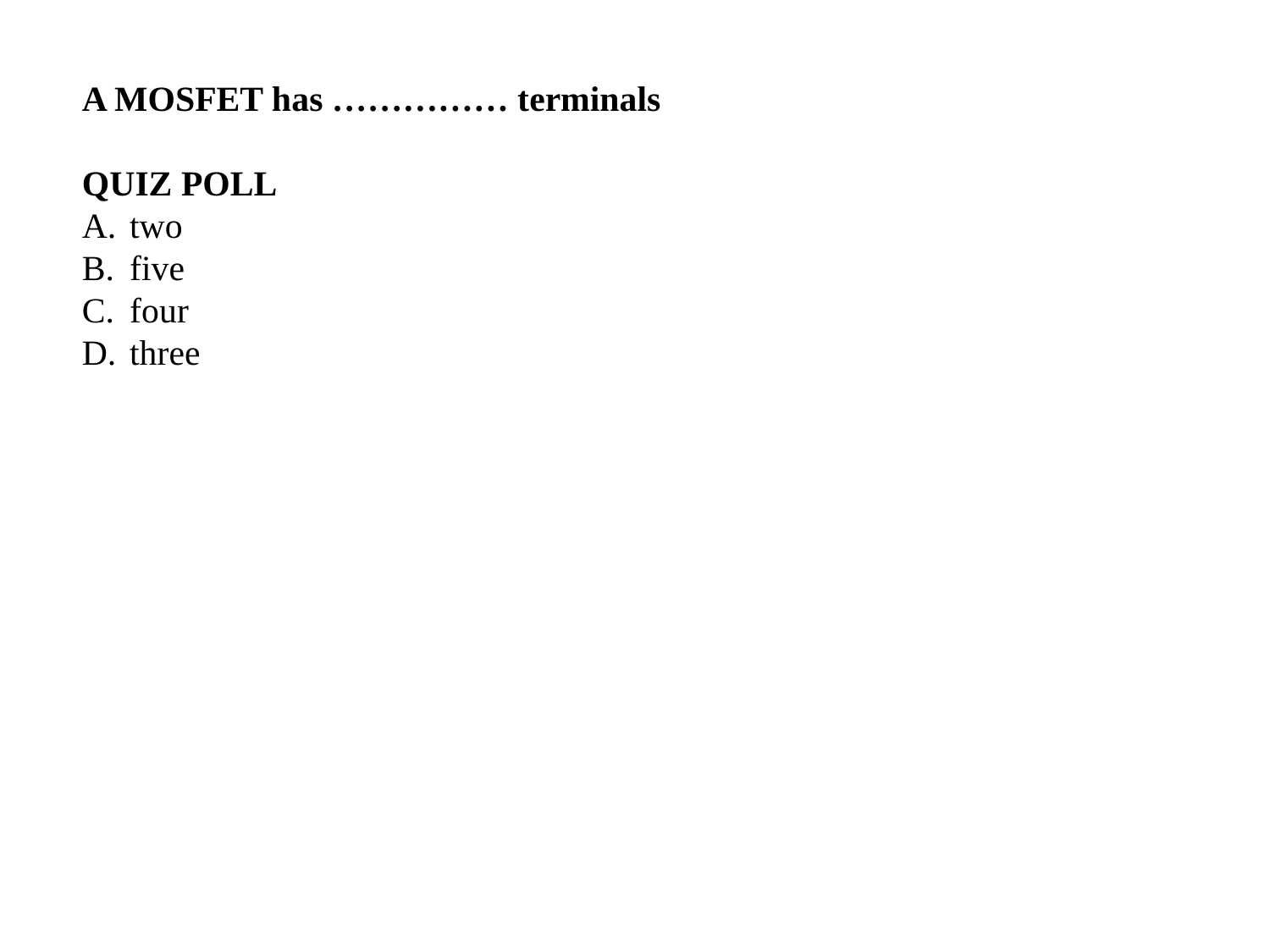

A MOSFET has …………… terminals

QUIZ POLL
two
five
four
three